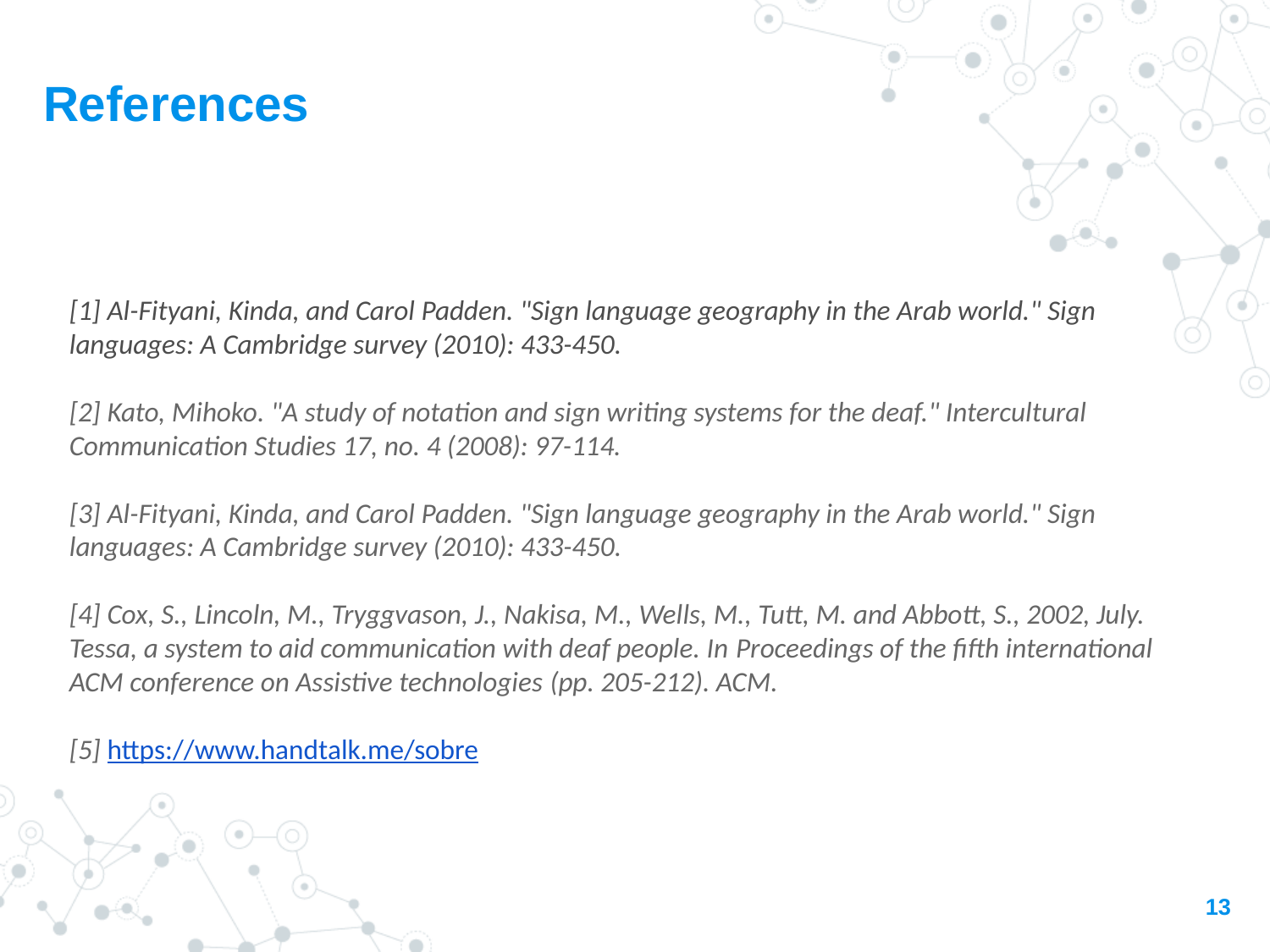

References
[1] Al-Fityani, Kinda, and Carol Padden. "Sign language geography in the Arab world." Sign languages: A Cambridge survey (2010): 433-450.

[2] Kato, Mihoko. "A study of notation and sign writing systems for the deaf." Intercultural Communication Studies 17, no. 4 (2008): 97-114.

[3] Al-Fityani, Kinda, and Carol Padden. "Sign language geography in the Arab world." Sign languages: A Cambridge survey (2010): 433-450.

[4] Cox, S., Lincoln, M., Tryggvason, J., Nakisa, M., Wells, M., Tutt, M. and Abbott, S., 2002, July. Tessa, a system to aid communication with deaf people. In Proceedings of the fifth international ACM conference on Assistive technologies (pp. 205-212). ACM.

[5] https://www.handtalk.me/sobre

13